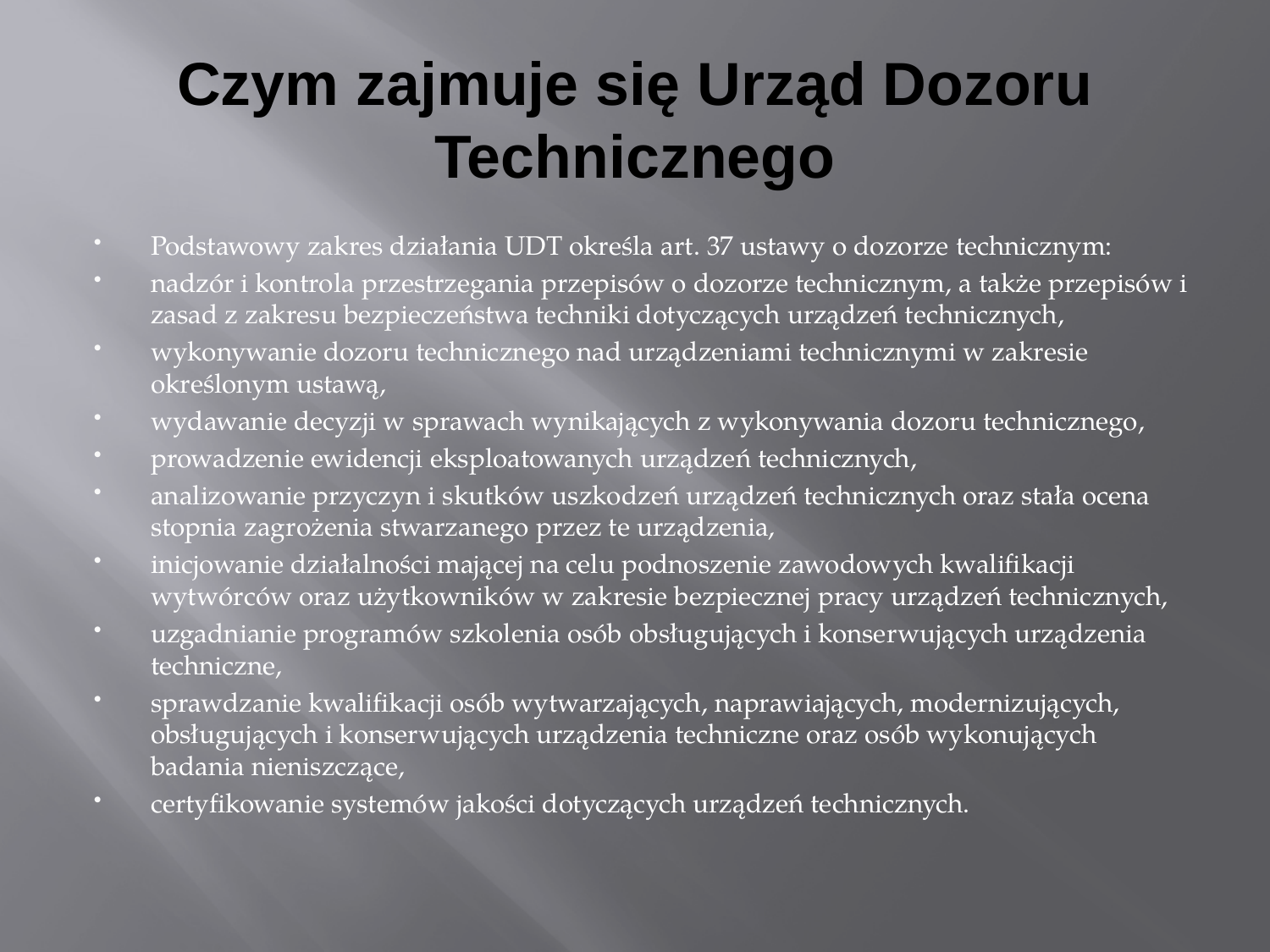

# Czym zajmuje się Urząd Dozoru Technicznego
Podstawowy zakres działania UDT określa art. 37 ustawy o dozorze technicznym:
nadzór i kontrola przestrzegania przepisów o dozorze technicznym, a także przepisów i zasad z zakresu bezpieczeństwa techniki dotyczących urządzeń technicznych,
wykonywanie dozoru technicznego nad urządzeniami technicznymi w zakresie określonym ustawą,
wydawanie decyzji w sprawach wynikających z wykonywania dozoru technicznego,
prowadzenie ewidencji eksploatowanych urządzeń technicznych,
analizowanie przyczyn i skutków uszkodzeń urządzeń technicznych oraz stała ocena stopnia zagrożenia stwarzanego przez te urządzenia,
inicjowanie działalności mającej na celu podnoszenie zawodowych kwalifikacji wytwórców oraz użytkowników w zakresie bezpiecznej pracy urządzeń technicznych,
uzgadnianie programów szkolenia osób obsługujących i konserwujących urządzenia techniczne,
sprawdzanie kwalifikacji osób wytwarzających, naprawiających, modernizujących, obsługujących i konserwujących urządzenia techniczne oraz osób wykonujących badania nieniszczące,
certyfikowanie systemów jakości dotyczących urządzeń technicznych.